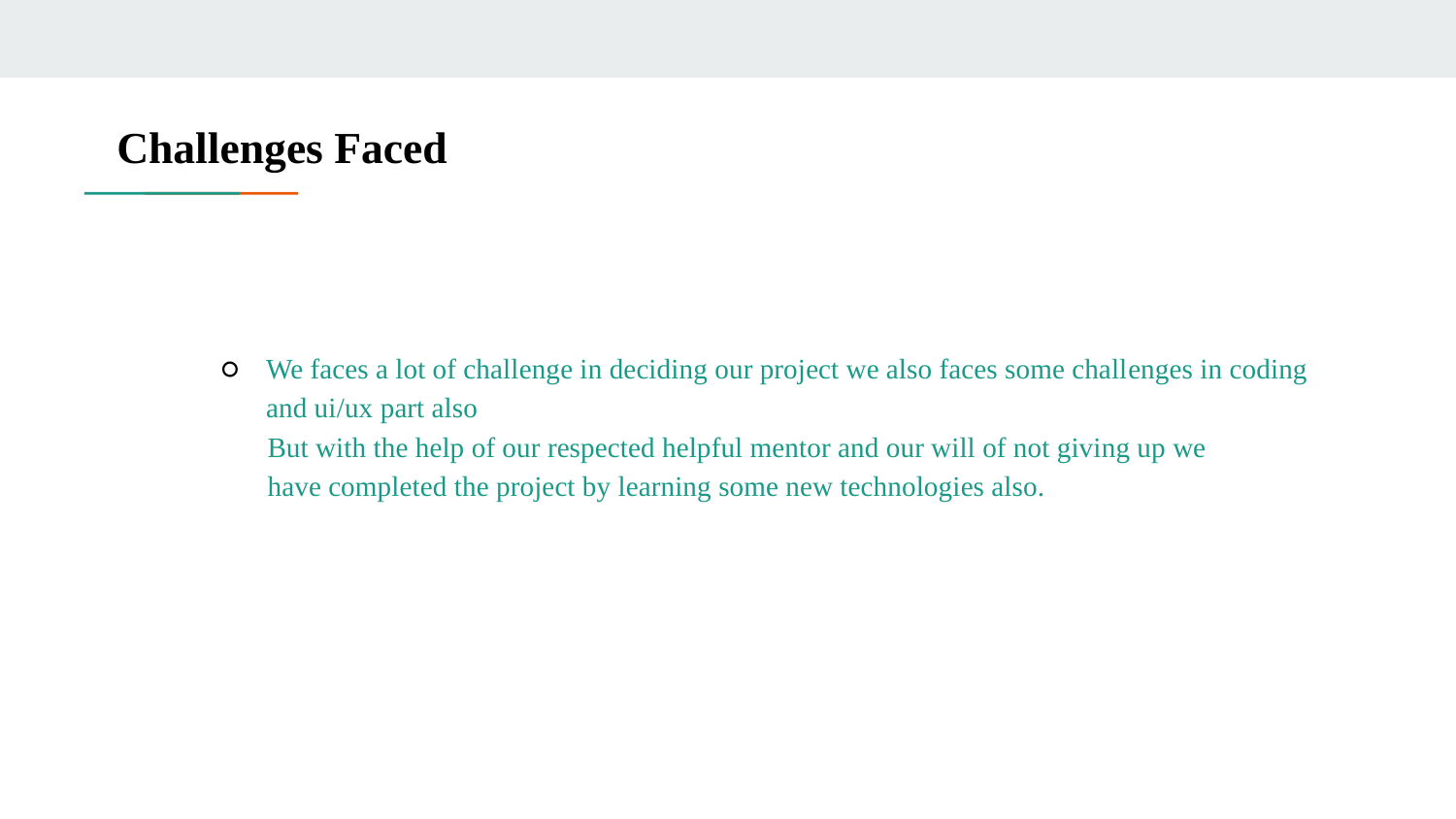

# Challenges Faced

We faces a lot of challenge in deciding our project we also faces some challenges in coding and ui/ux part also
                 But with the help of our respected helpful mentor and our will of not giving up we
                 have completed the project by learning some new technologies also.